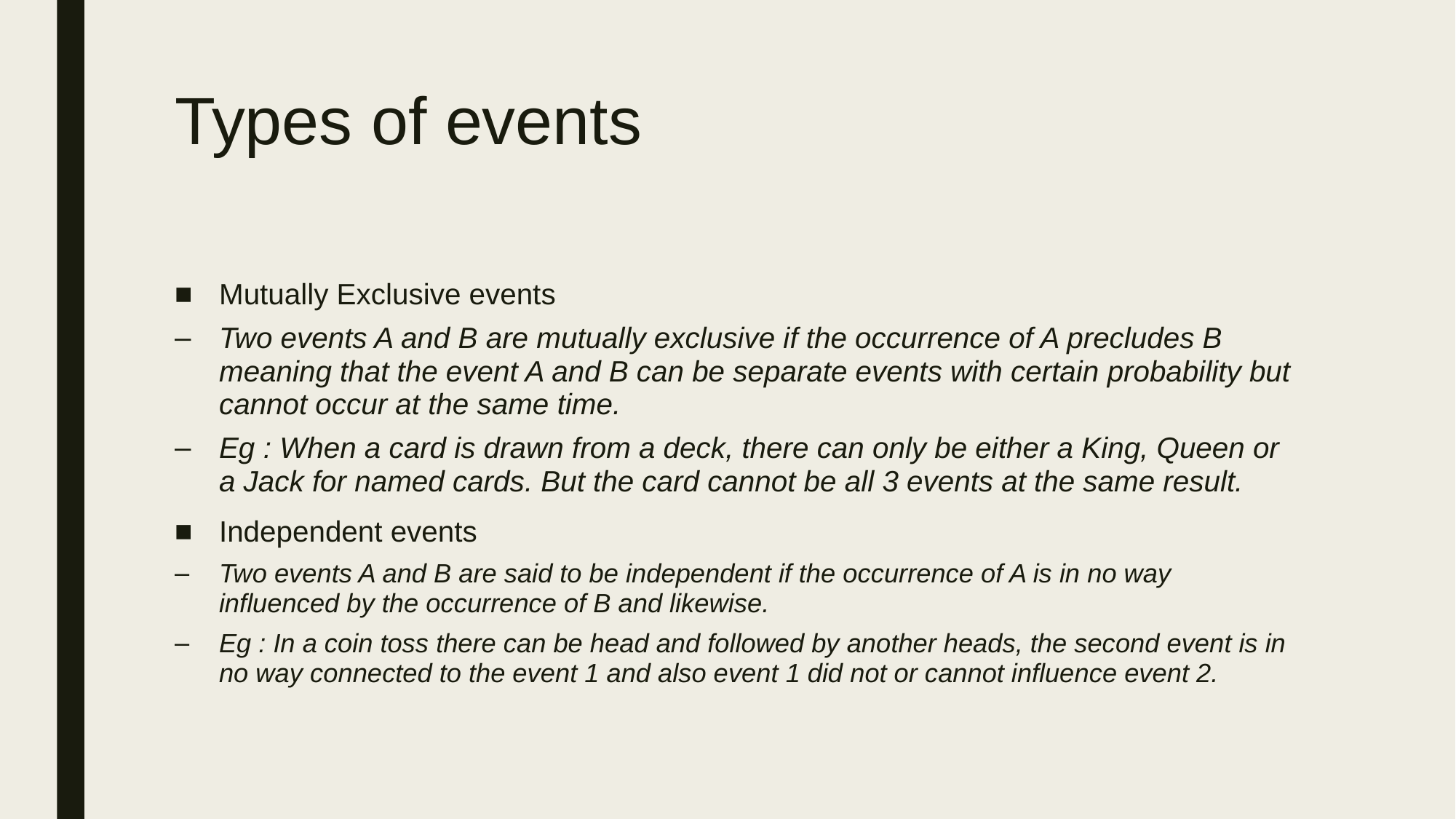

# Types of events
Mutually Exclusive events
Two events A and B are mutually exclusive if the occurrence of A precludes B meaning that the event A and B can be separate events with certain probability but cannot occur at the same time.
Eg : When a card is drawn from a deck, there can only be either a King, Queen or a Jack for named cards. But the card cannot be all 3 events at the same result.
Independent events
Two events A and B are said to be independent if the occurrence of A is in no way influenced by the occurrence of B and likewise.
Eg : In a coin toss there can be head and followed by another heads, the second event is in no way connected to the event 1 and also event 1 did not or cannot influence event 2.